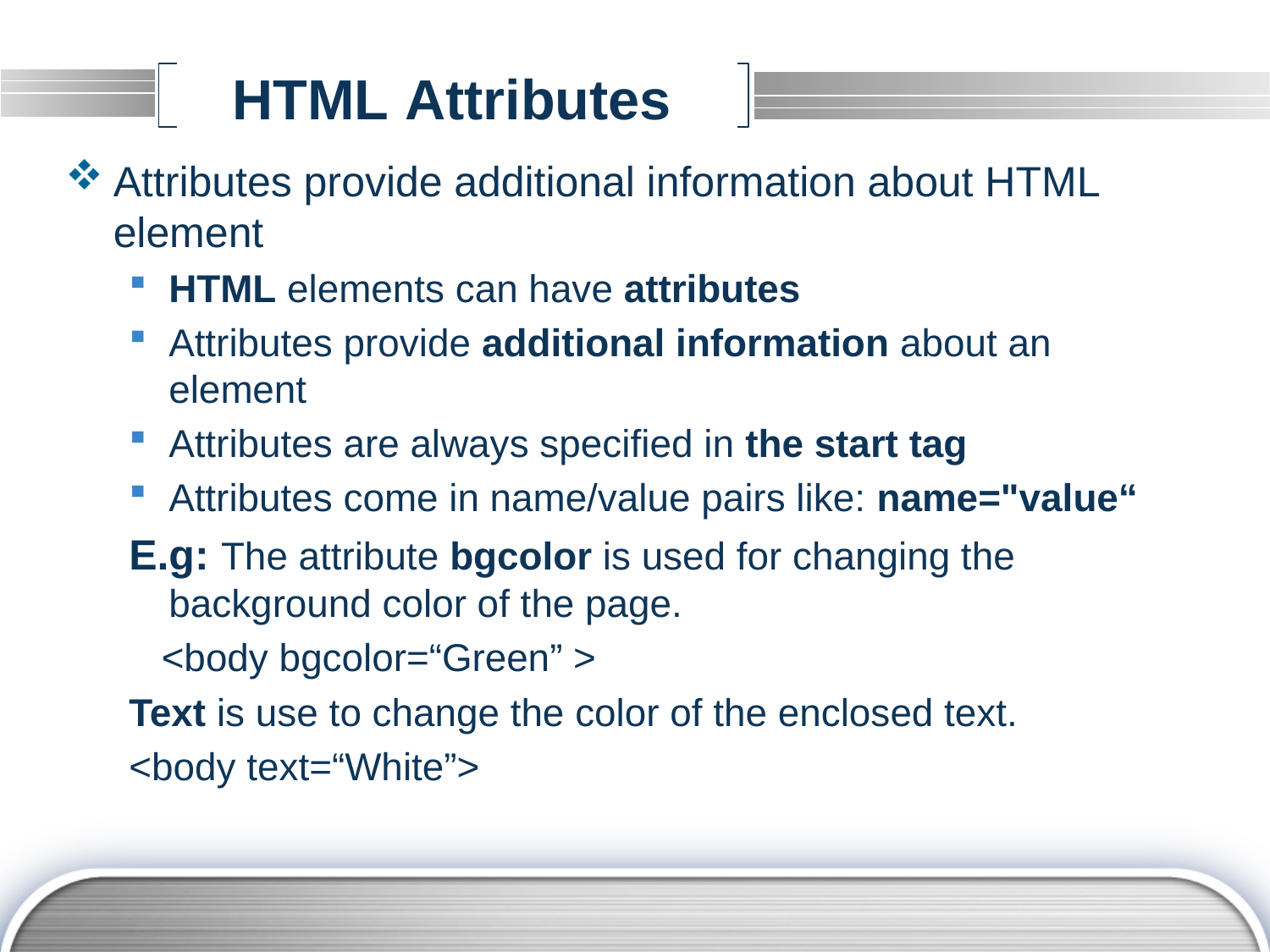

# HTML Attributes
Attributes provide additional information about HTML element
HTML elements can have attributes
Attributes provide additional information about an element
Attributes are always specified in the start tag
Attributes come in name/value pairs like: name="value“
E.g: The attribute bgcolor is used for changing the background color of the page.
   <body bgcolor=“Green” >
Text is use to change the color of the enclosed text.
<body text=“White”>